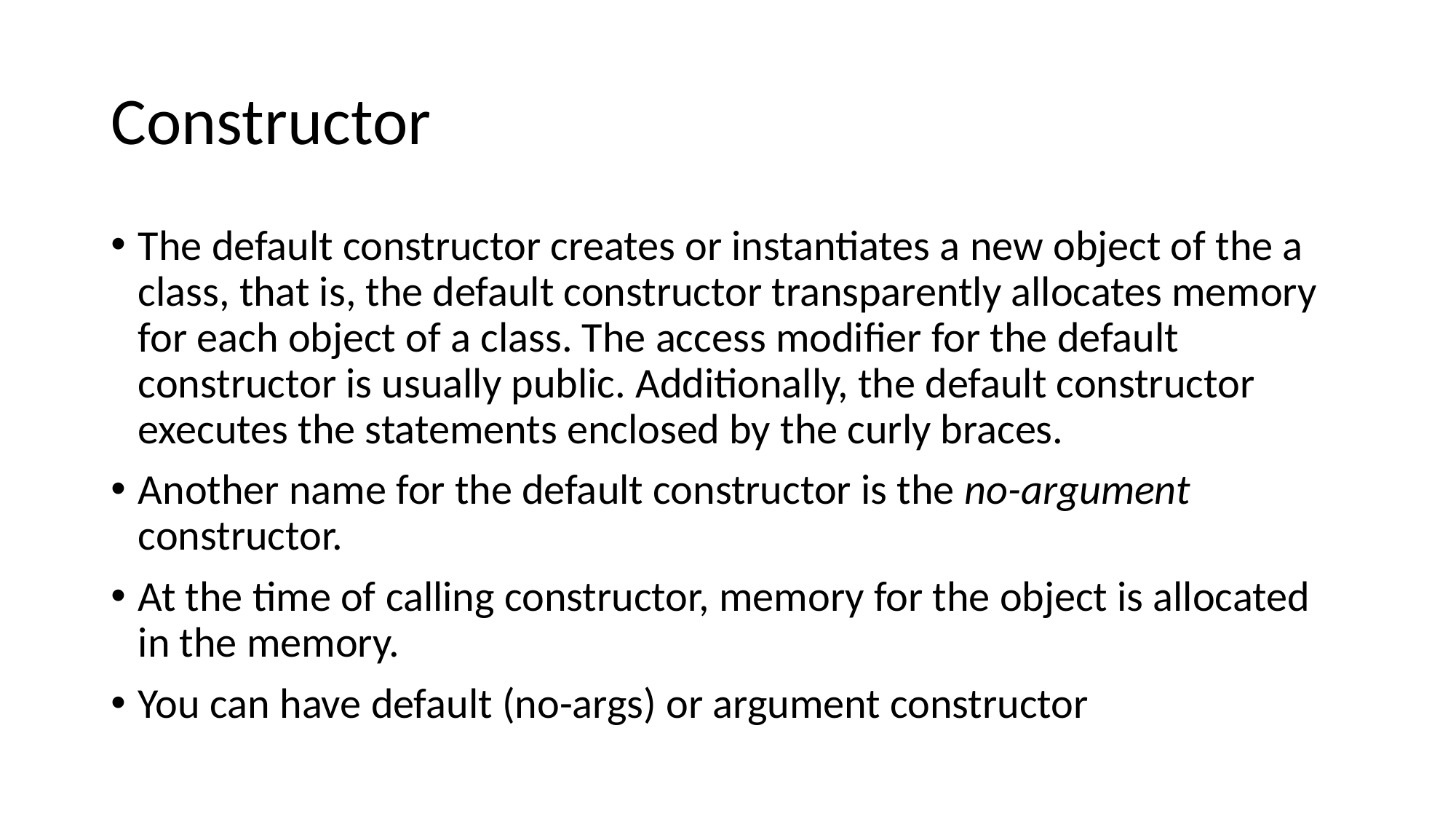

# Constructor
The default constructor creates or instantiates a new object of the a class, that is, the default constructor transparently allocates memory for each object of a class. The access modifier for the default constructor is usually public. Additionally, the default constructor executes the statements enclosed by the curly braces.
Another name for the default constructor is the no-argument constructor.
At the time of calling constructor, memory for the object is allocated in the memory.
You can have default (no-args) or argument constructor